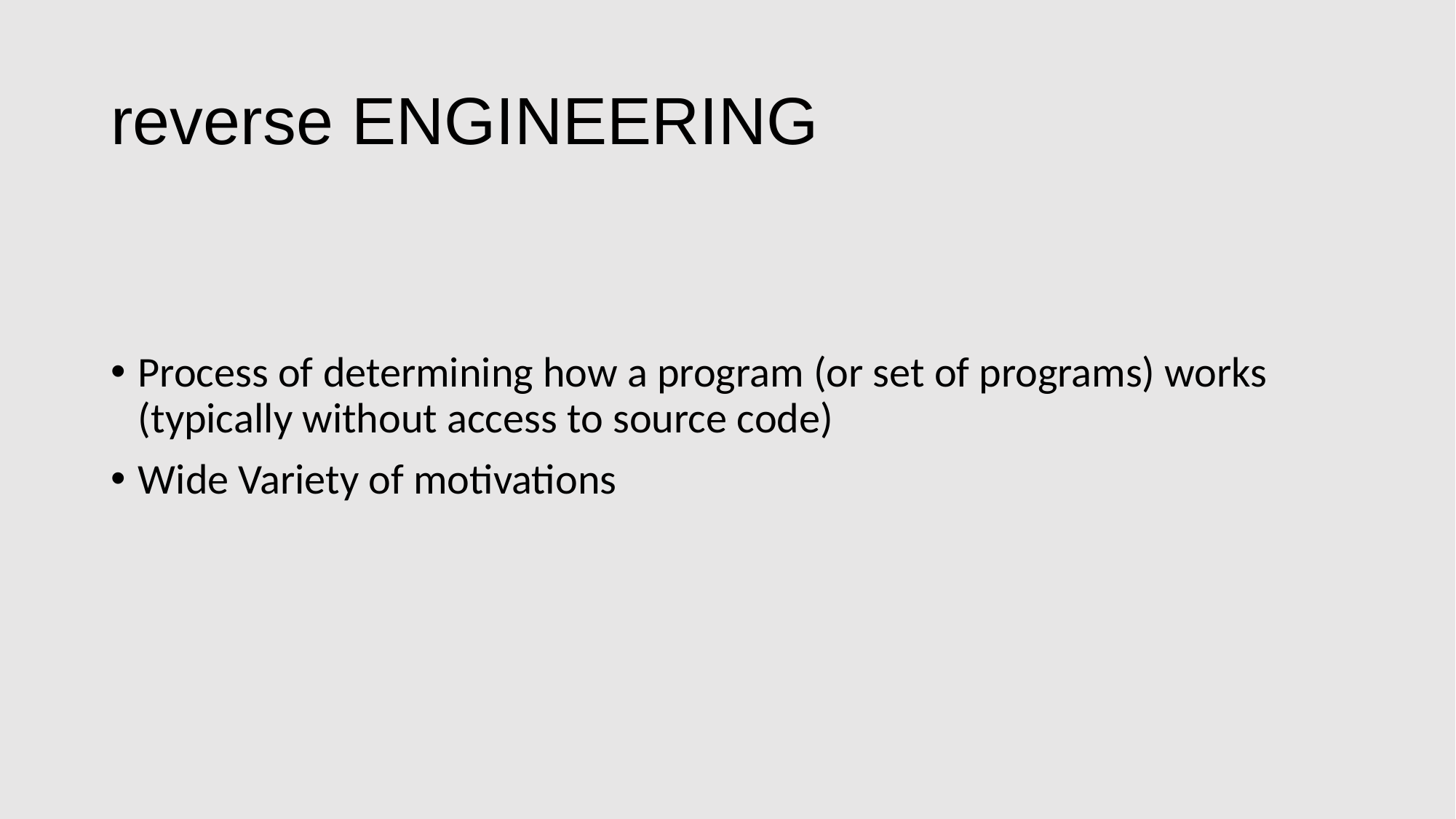

# reverse ENGINEERING

Process of determining how a program (or set of programs) works (typically without access to source code)
Wide Variety of motivations